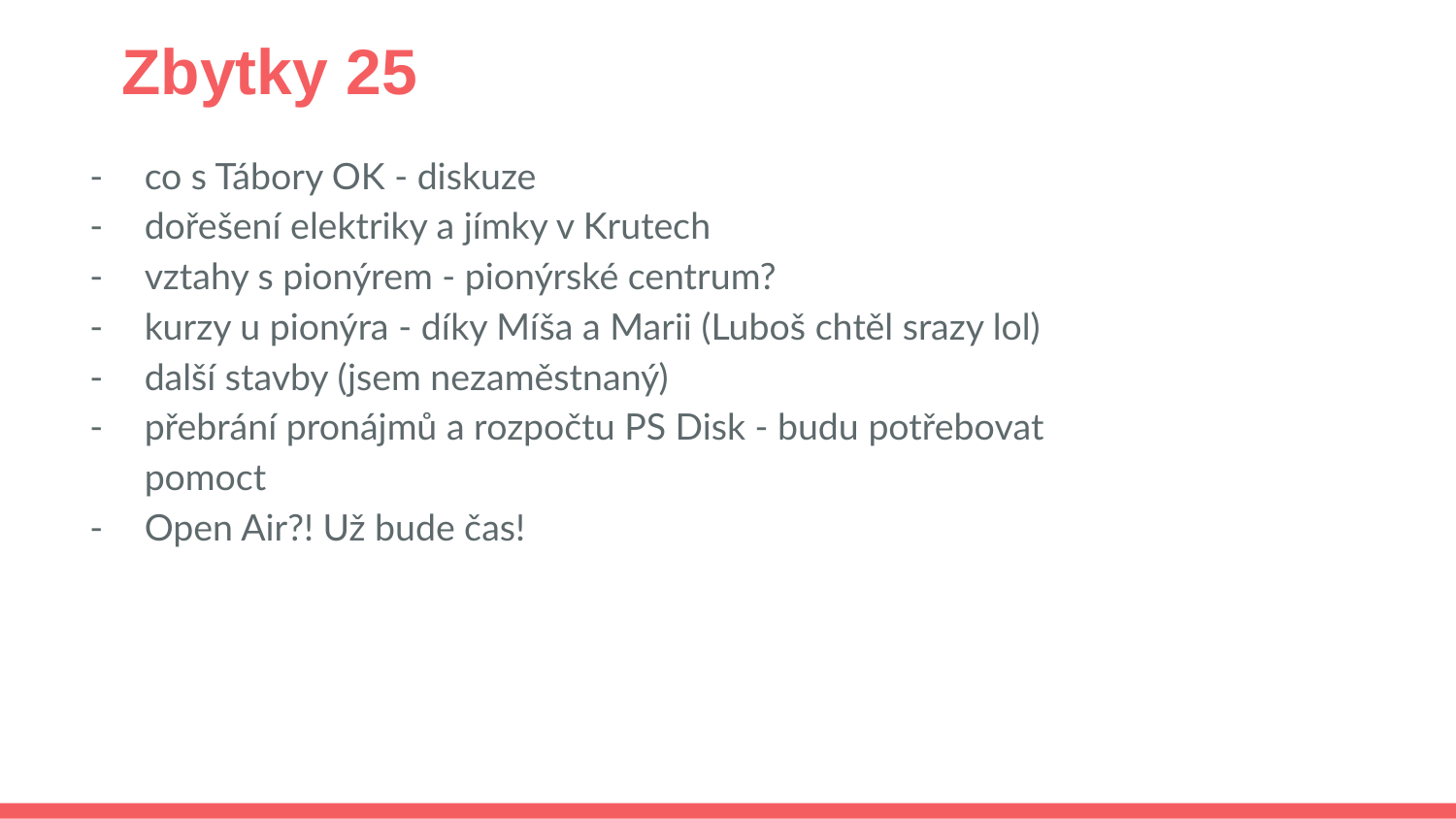

# Zbytky 25
co s Tábory OK - diskuze
dořešení elektriky a jímky v Krutech
vztahy s pionýrem - pionýrské centrum?
kurzy u pionýra - díky Míša a Marii (Luboš chtěl srazy lol)
další stavby (jsem nezaměstnaný)
přebrání pronájmů a rozpočtu PS Disk - budu potřebovat pomoct
Open Air?! Už bude čas!